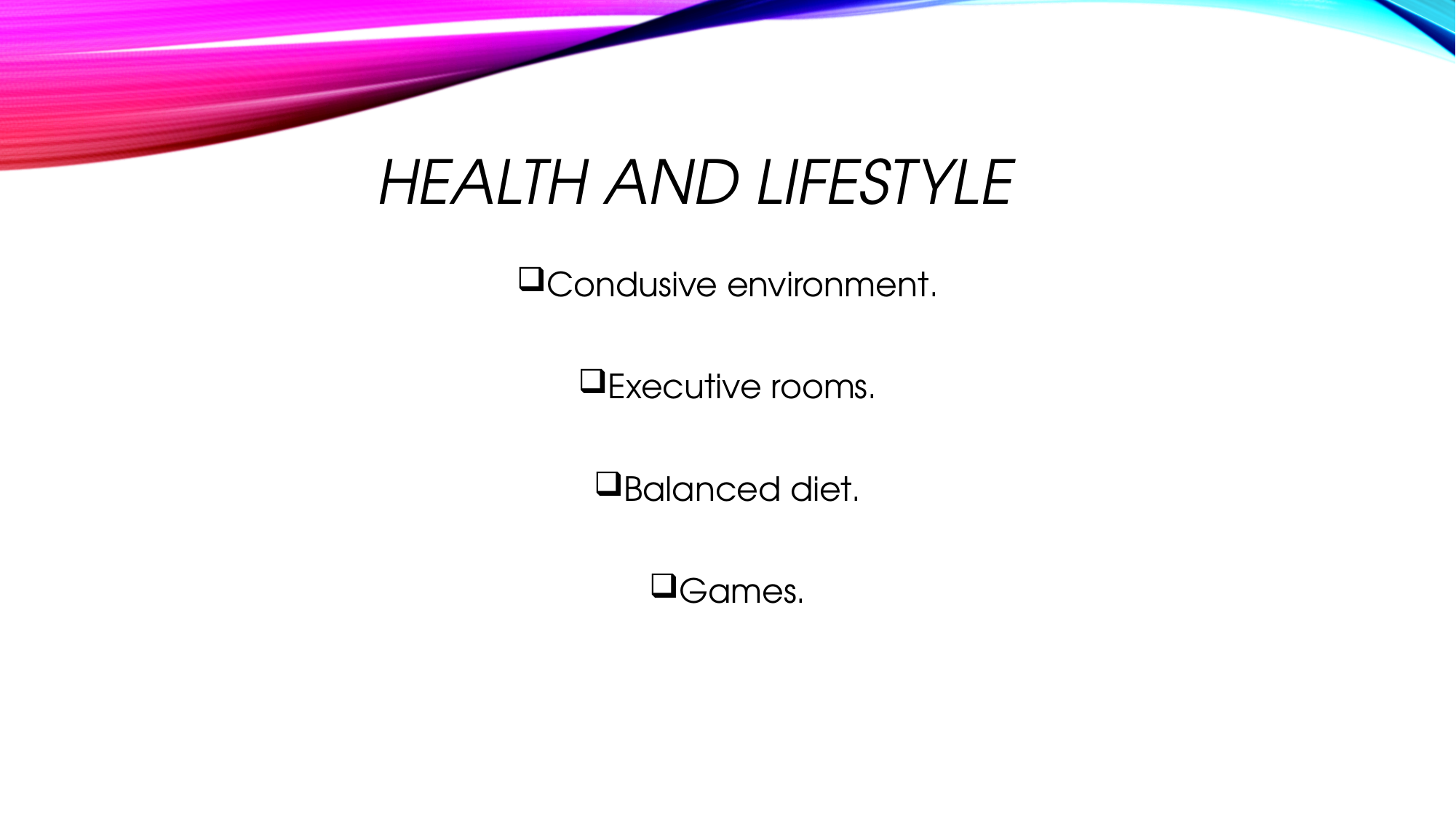

# Health and lifestyle
Condusive environment.

Executive rooms.

Balanced diet.

Games.